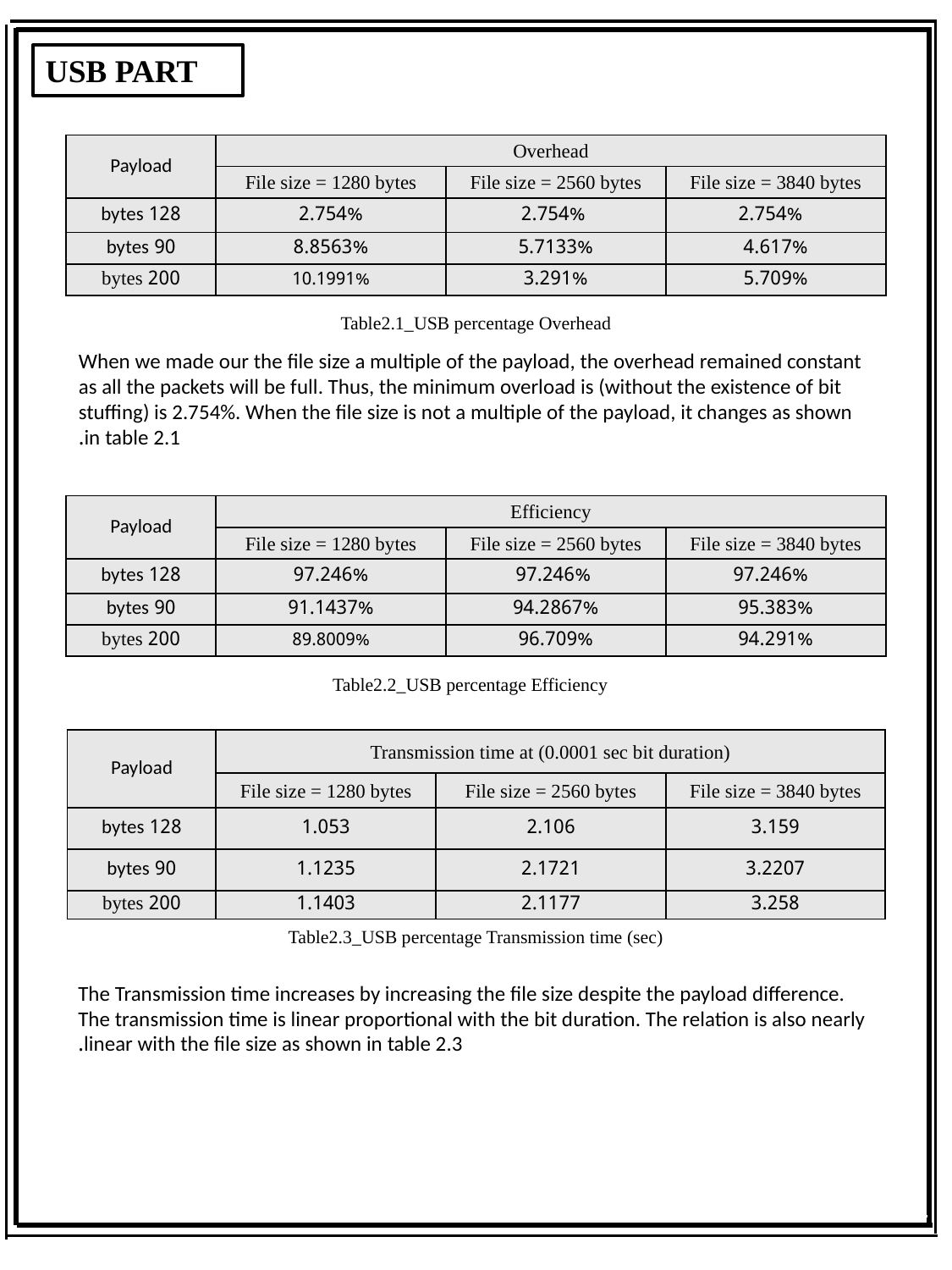

USB PART
| Payload | Overhead |  |  |
| --- | --- | --- | --- |
|  | File size = 1280 bytes | File size = 2560 bytes | File size = 3840 bytes |
| 128 bytes | 2.754% | 2.754% | 2.754% |
| 90 bytes | 8.8563% | 5.7133% | 4.617% |
| 200 bytes | 10.1991% | 3.291% | 5.709% |
Table2.1_USB percentage Overhead
When we made our the file size a multiple of the payload, the overhead remained constant as all the packets will be full. Thus, the minimum overload is (without the existence of bit stuffing) is 2.754%. When the file size is not a multiple of the payload, it changes as shown in table 2.1.
| Payload | Efficiency |  |  |
| --- | --- | --- | --- |
|  | File size = 1280 bytes | File size = 2560 bytes | File size = 3840 bytes |
| 128 bytes | 97.246% | 97.246% | 97.246% |
| 90 bytes | 91.1437% | 94.2867% | 95.383% |
| 200 bytes | 89.8009% | 96.709% | 94.291% |
Table2.2_USB percentage Efficiency
| Payload | Transmission time at (0.0001 sec bit duration) |  |  |
| --- | --- | --- | --- |
|  | File size = 1280 bytes | File size = 2560 bytes | File size = 3840 bytes |
| 128 bytes | 1.053 | 2.106 | 3.159 |
| 90 bytes | 1.1235 | 2.1721 | 3.2207 |
| 200 bytes | 1.1403 | 2.1177 | 3.258 |
Table2.3_USB percentage Transmission time (sec)
The Transmission time increases by increasing the file size despite the payload difference. The transmission time is linear proportional with the bit duration. The relation is also nearly linear with the file size as shown in table 2.3.